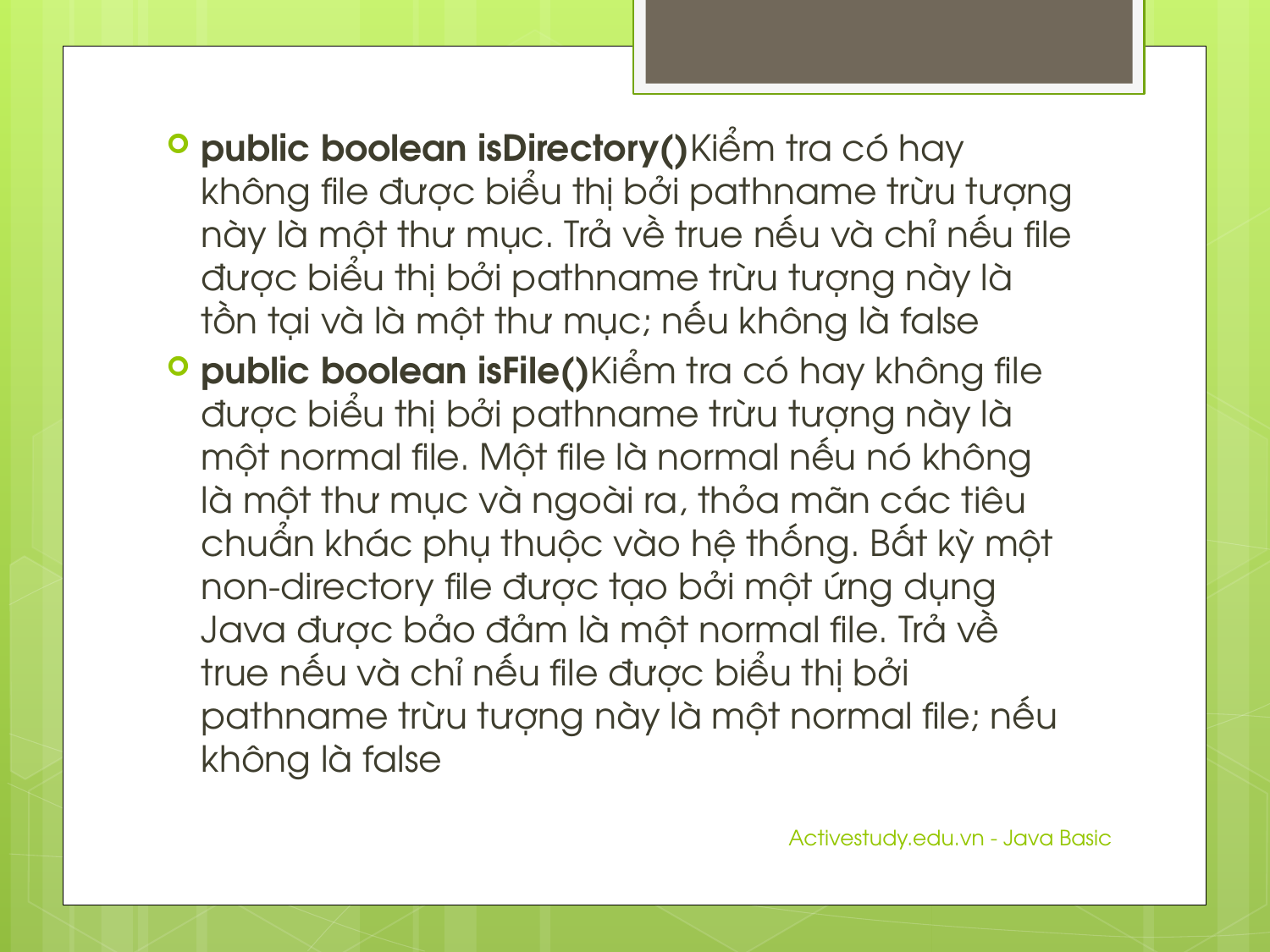

public boolean isDirectory()Kiểm tra có hay không file được biểu thị bởi pathname trừu tượng này là một thư mục. Trả về true nếu và chỉ nếu file được biểu thị bởi pathname trừu tượng này là tồn tại và là một thư mục; nếu không là false
public boolean isFile()Kiểm tra có hay không file được biểu thị bởi pathname trừu tượng này là một normal file. Một file là normal nếu nó không là một thư mục và ngoài ra, thỏa mãn các tiêu chuẩn khác phụ thuộc vào hệ thống. Bất kỳ một non-directory file được tạo bởi một ứng dụng Java được bảo đảm là một normal file. Trả về true nếu và chỉ nếu file được biểu thị bởi pathname trừu tượng này là một normal file; nếu không là false

Activestudy.edu.vn - Java Basic